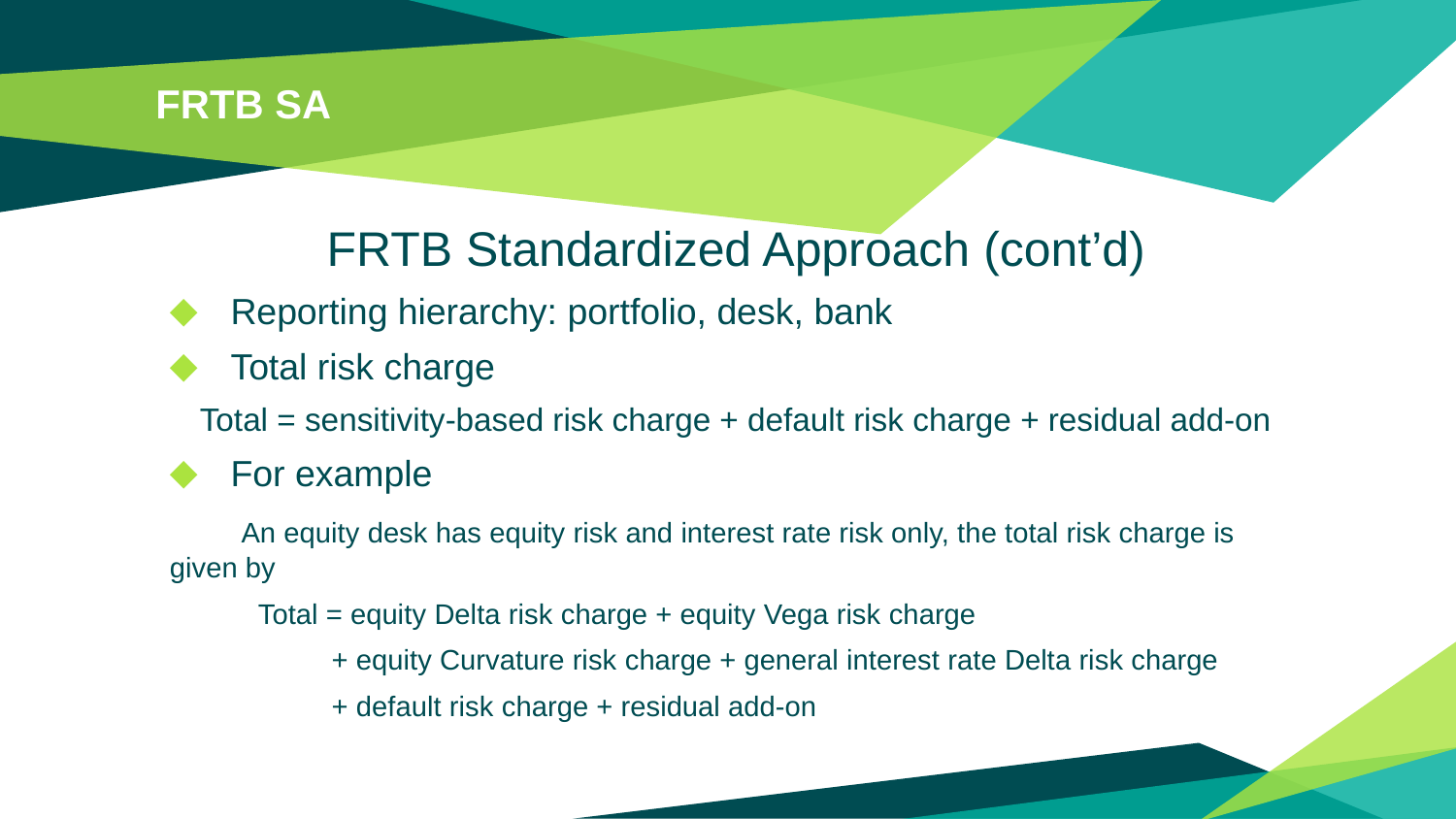

# FRTB SA
FRTB Standardized Approach (cont’d)
Reporting hierarchy: portfolio, desk, bank
Total risk charge
Total = sensitivity-based risk charge + default risk charge + residual add-on
For example
       An equity desk has equity risk and interest rate risk only, the total risk charge is given by
           Total = equity Delta risk charge + equity Vega risk charge
	  + equity Curvature risk charge + general interest rate Delta risk charge
	  + default risk charge + residual add-on